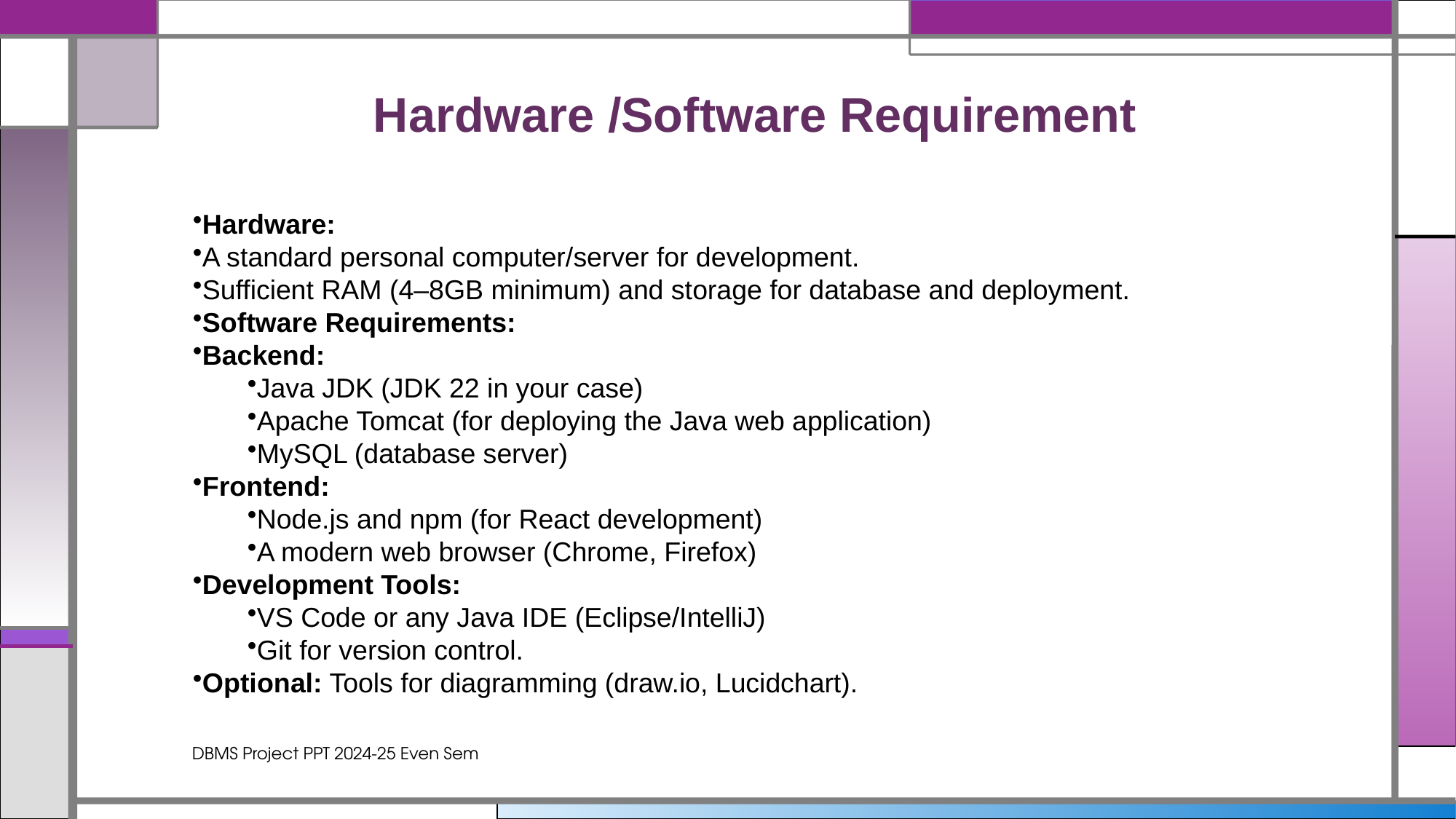

# Hardware /Software Requirement

Hardware:
A standard personal computer/server for development.
Sufficient RAM (4–8GB minimum) and storage for database and deployment.
Software Requirements:
Backend:
Java JDK (JDK 22 in your case)
Apache Tomcat (for deploying the Java web application)
MySQL (database server)
Frontend:
Node.js and npm (for React development)
A modern web browser (Chrome, Firefox)
Development Tools:
VS Code or any Java IDE (Eclipse/IntelliJ)
Git for version control.
Optional: Tools for diagramming (draw.io, Lucidchart).

DBMS Project PPT 2024-25 Even Sem